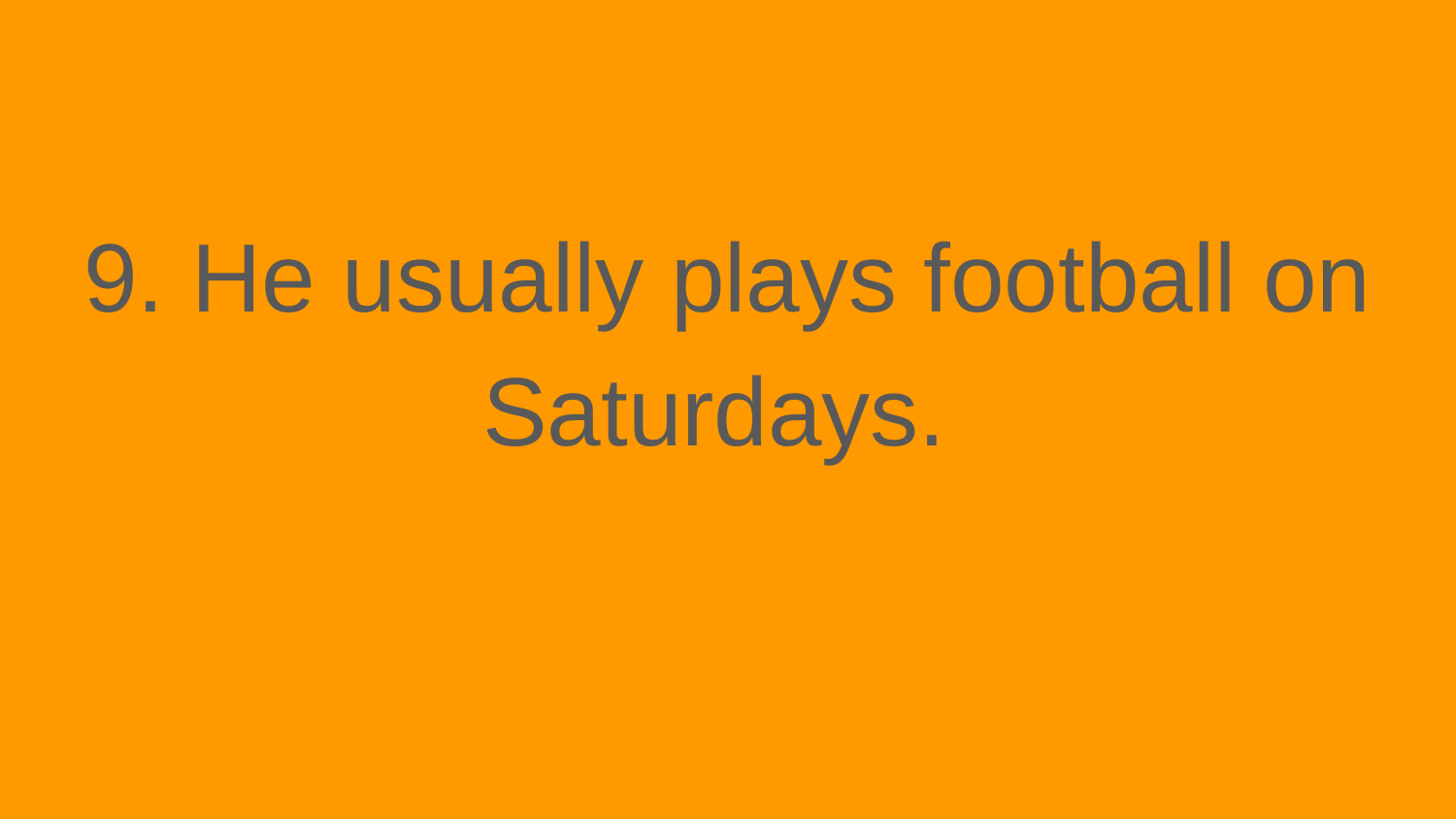

#
9. He usually plays football on Saturdays.